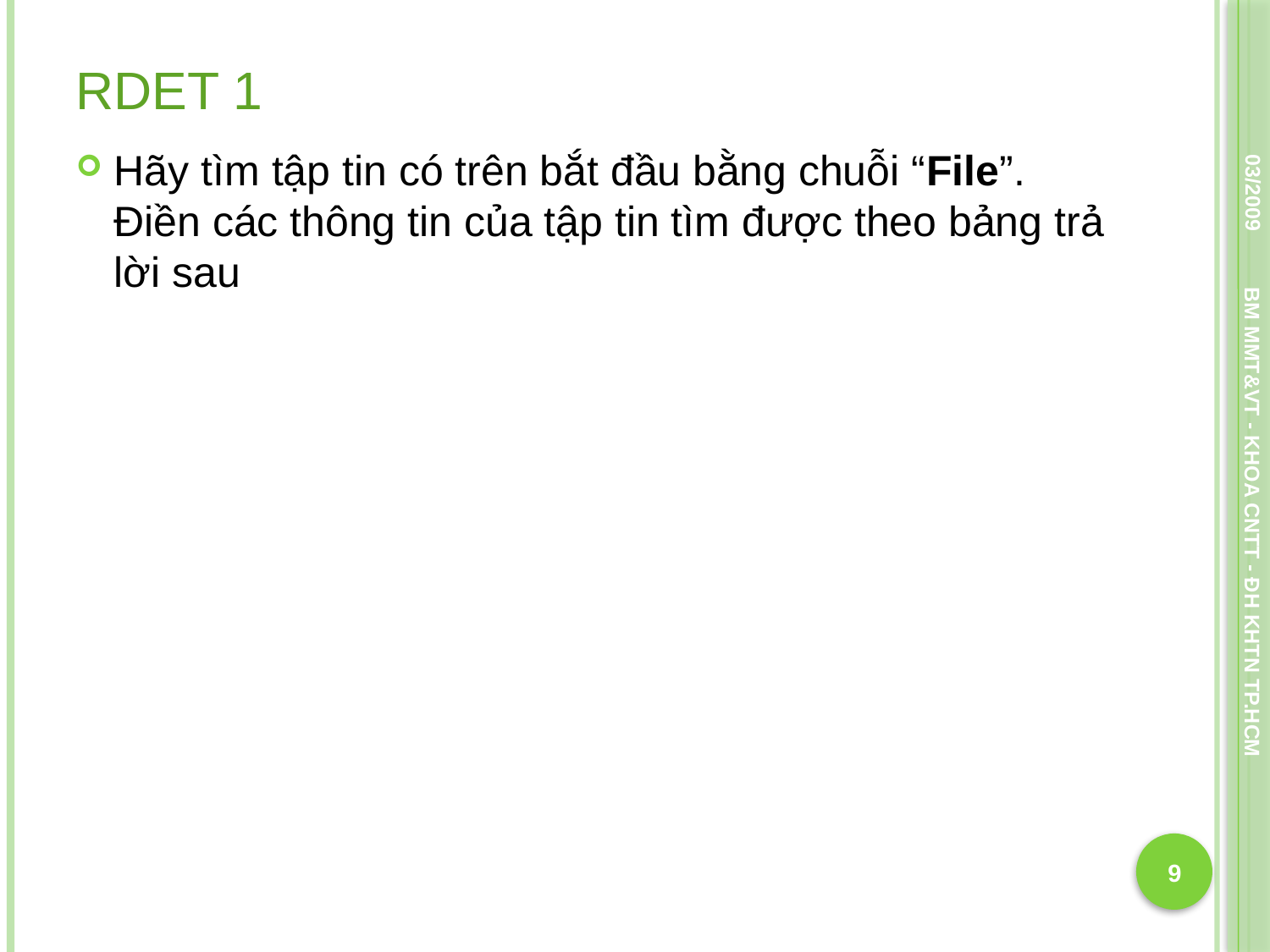

# RDET 1
Hãy tìm tập tin có trên bắt đầu bằng chuỗi “File”. Điền các thông tin của tập tin tìm được theo bảng trả lời sau
03/2009
BM MMT&VT - KHOA CNTT - ĐH KHTN TP.HCM
9